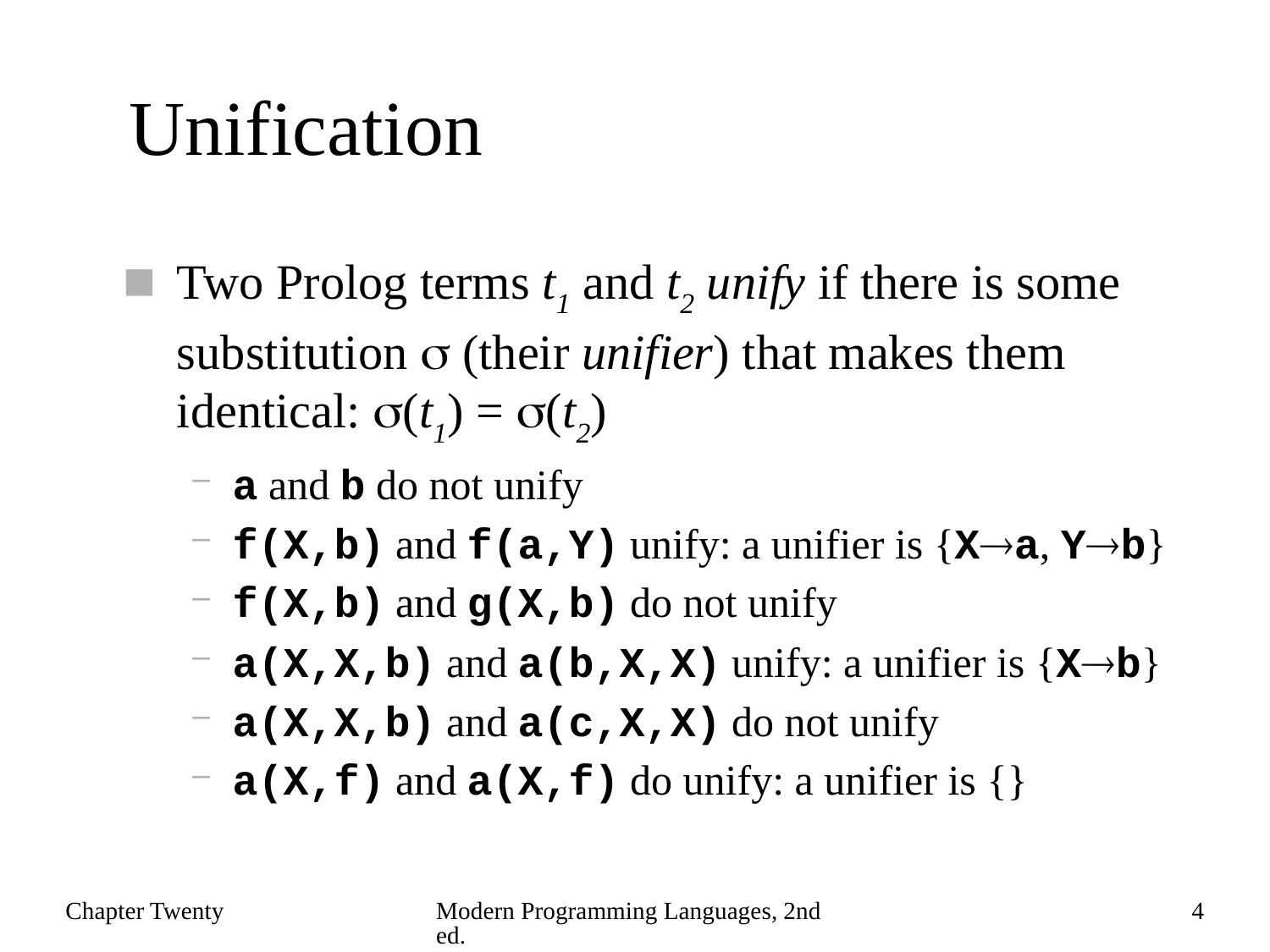

# Unification
Two Prolog terms t1 and t2 unify if there is some substitution σ (their unifier) that makes them identical: σ(t1) = σ(t2)
a and b do not unify
f(X,b) and f(a,Y) unify: a unifier is {X→a, Y→b}
f(X,b) and g(X,b) do not unify
a(X,X,b) and a(b,X,X) unify: a unifier is {X→b}
a(X,X,b) and a(c,X,X) do not unify
a(X,f) and a(X,f) do unify: a unifier is {}
Chapter Twenty
Modern Programming Languages, 2nd ed.
4